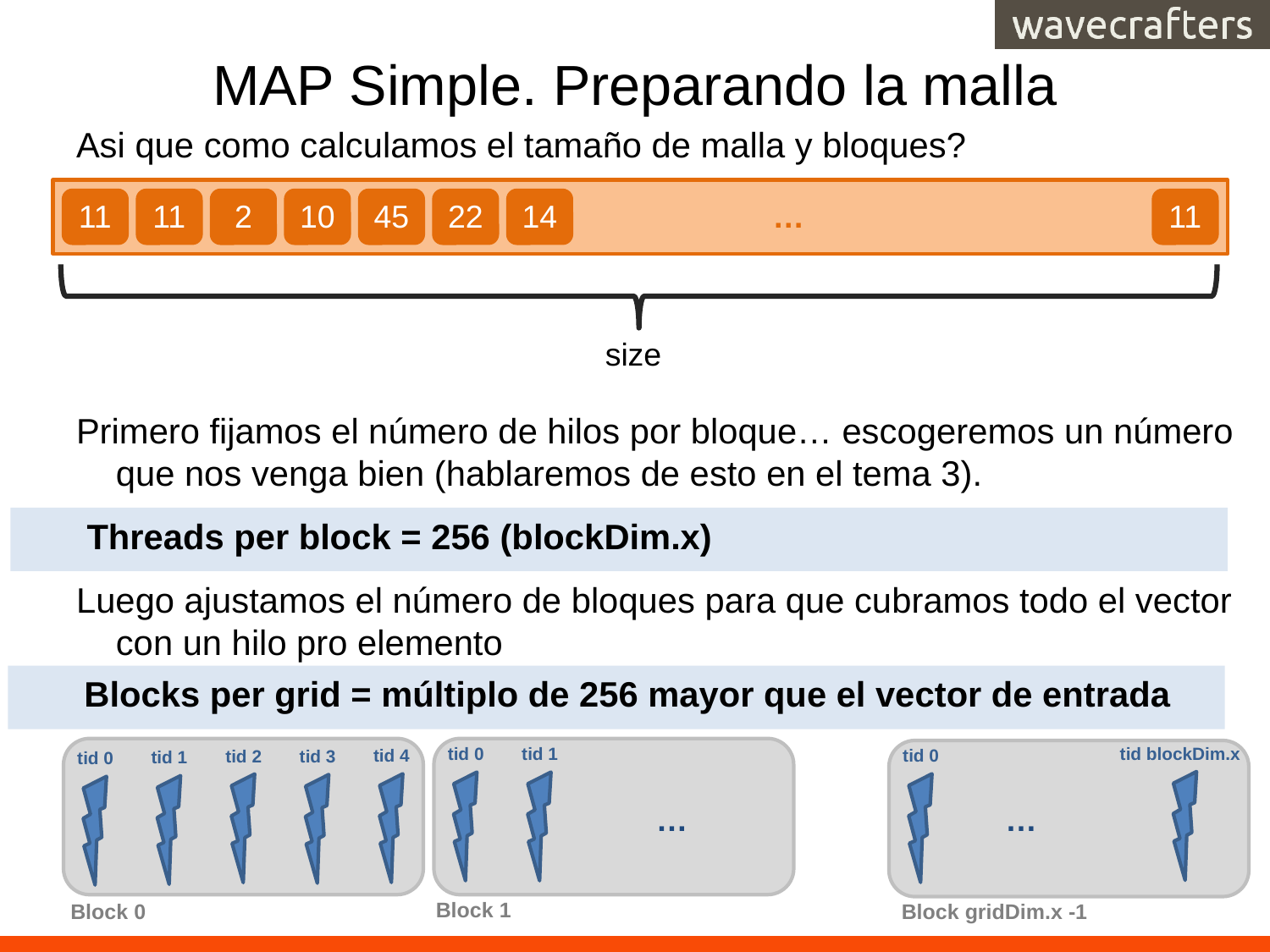

# MAP Simple. Preparando la malla
Asi que como calculamos el tamaño de malla y bloques?

11

11

2

10

45

22

14
…

11
size
Primero fijamos el número de hilos por bloque… escogeremos un número que nos venga bien (hablaremos de esto en el tema 3).
Threads per block = 256 (blockDim.x)

Luego ajustamos el número de bloques para que cubramos todo el vector con un hilo pro elemento
Blocks per grid = múltiplo de 256 mayor que el vector de entrada
tid blockDim.x

tid 0

tid 1

tid 4

tid 0

v
tid 2

tid 3

tid 1

tid 0

…
…
Block 1
Block 0
Block gridDim.x -1